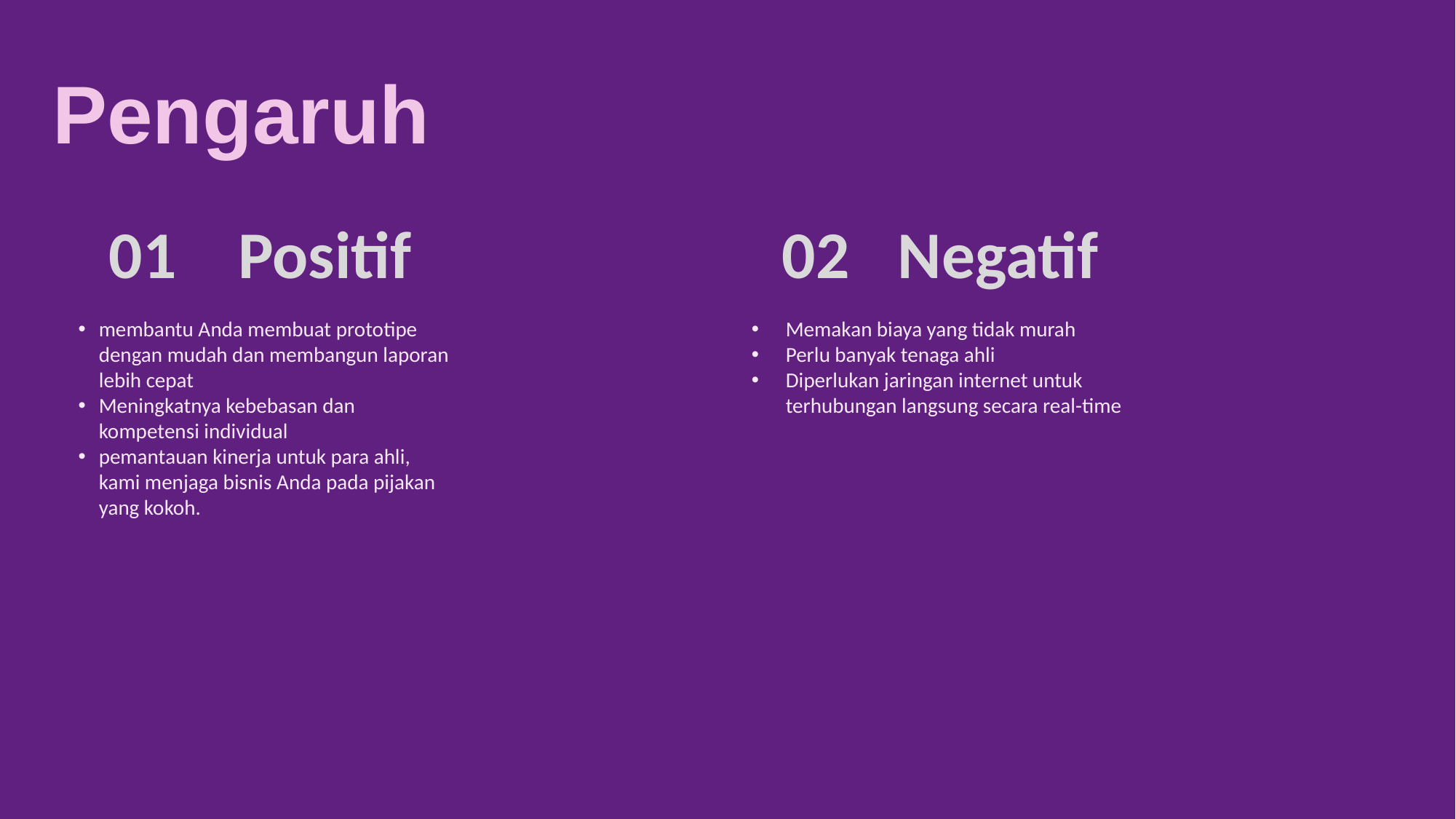

Pengaruh
01
Positif
membantu Anda membuat prototipe dengan mudah dan membangun laporan lebih cepat
Meningkatnya kebebasan dan kompetensi individual
pemantauan kinerja untuk para ahli, kami menjaga bisnis Anda pada pijakan yang kokoh.

02
Negatif
Memakan biaya yang tidak murah
Perlu banyak tenaga ahli
Diperlukan jaringan internet untuk terhubungan langsung secara real-time